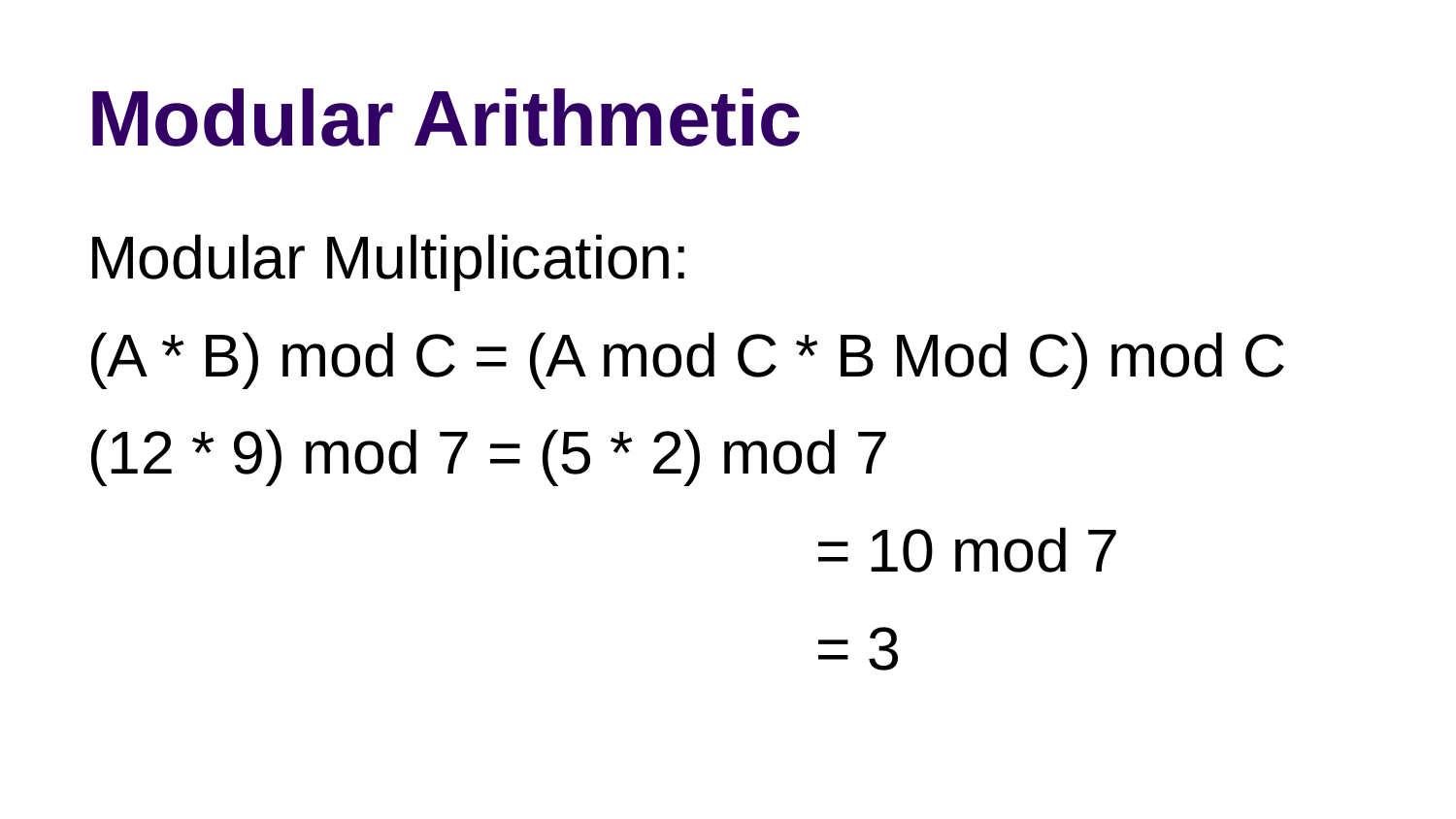

# Modular Arithmetic
Modular Multiplication:
(A * B) mod C = (A mod C * B Mod C) mod C
(12 * 9) mod 7 = (5 * 2) mod 7
					= 10 mod 7
					= 3